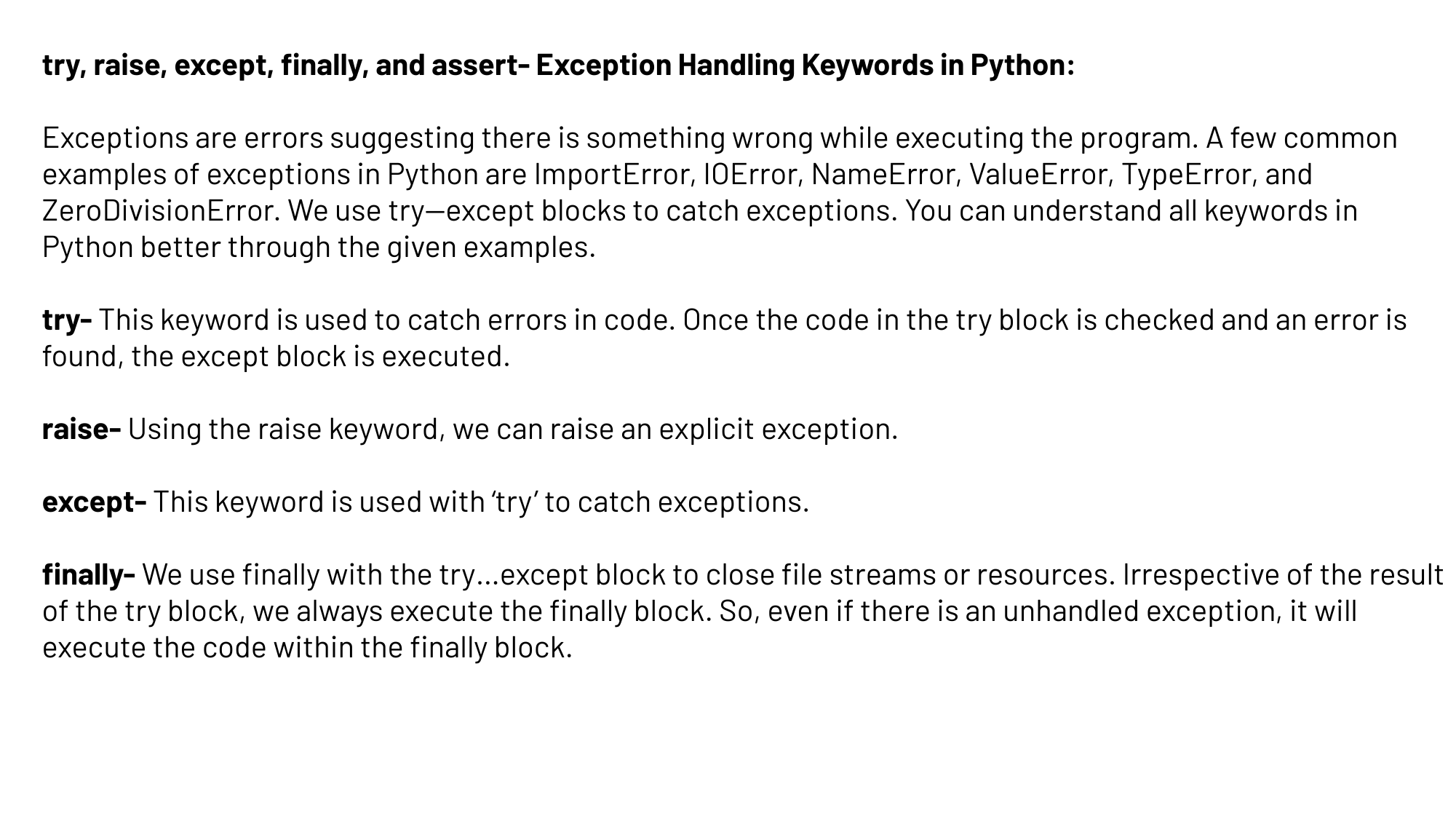

try, raise, except, finally, and assert- Exception Handling Keywords in Python:

Exceptions are errors suggesting there is something wrong while executing the program. A few common examples of exceptions in Python are ImportError, IOError, NameError, ValueError, TypeError, and ZeroDivisionError. We use try—except blocks to catch exceptions. You can understand all keywords in Python better through the given examples.

try- This keyword is used to catch errors in code. Once the code in the try block is checked and an error is found, the except block is executed.

raise- Using the raise keyword, we can raise an explicit exception.

except- This keyword is used with ‘try’ to catch exceptions.

finally- We use finally with the try…except block to close file streams or resources. Irrespective of the result of the try block, we always execute the finally block. So, even if there is an unhandled exception, it will execute the code within the finally block.